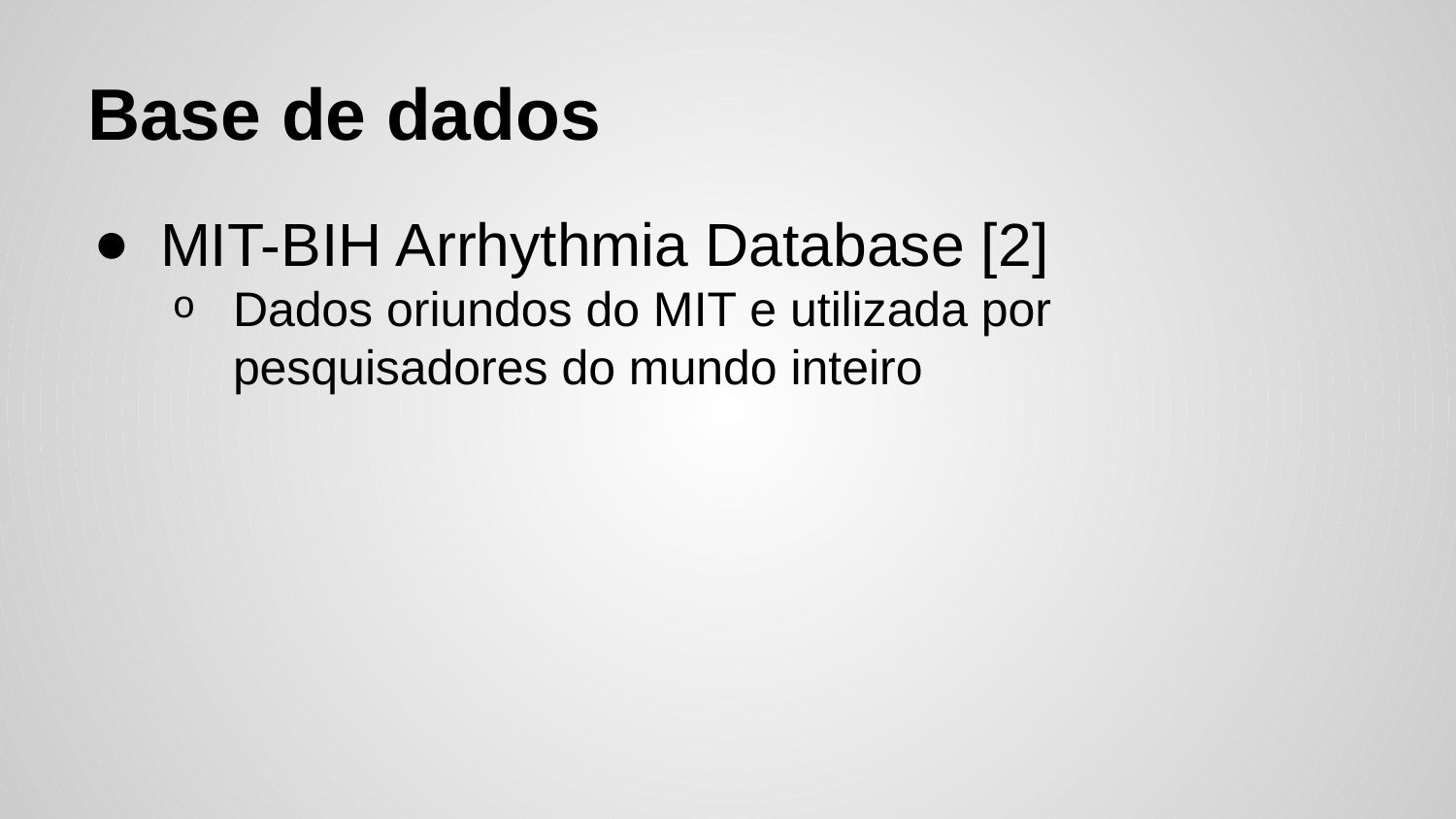

# Base de dados
MIT-BIH Arrhythmia Database [2]
Dados oriundos do MIT e utilizada por pesquisadores do mundo inteiro